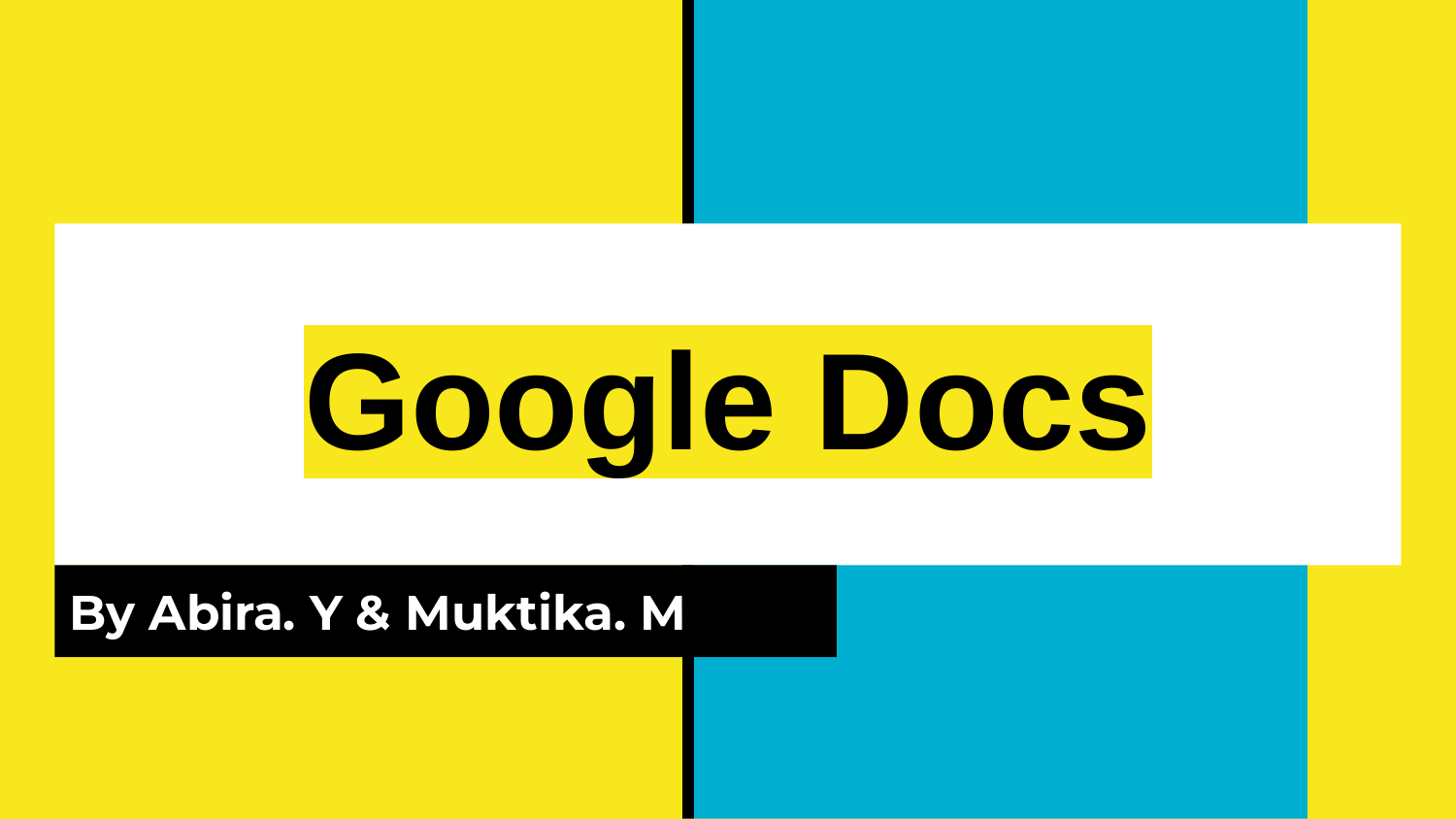

# Google Docs
By Abira. Y & Muktika. M